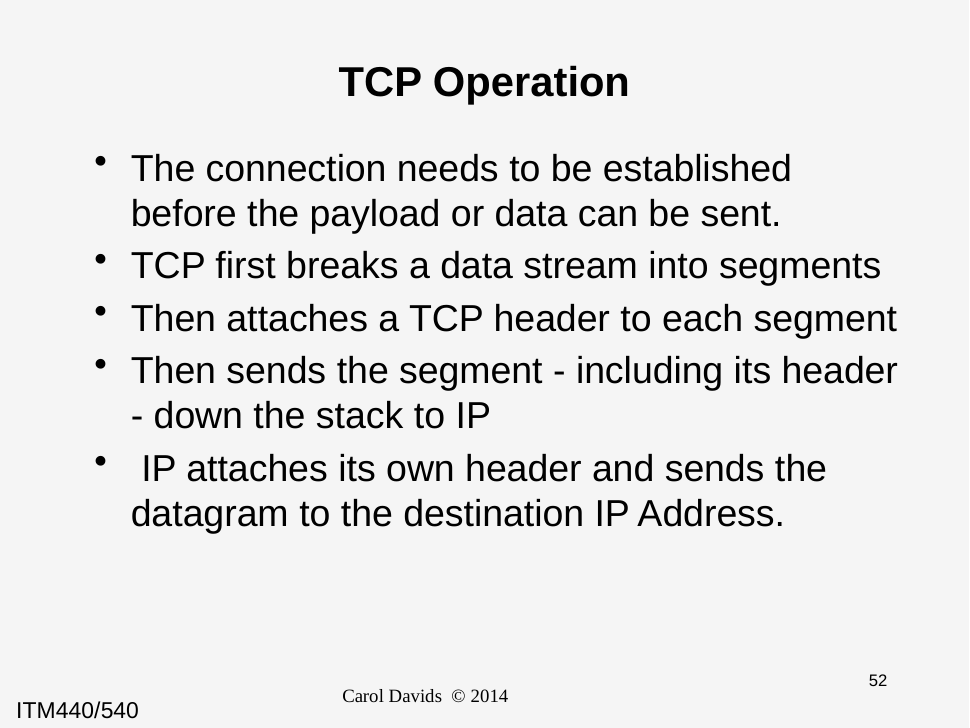

# TCP Operation
The connection needs to be established before the payload or data can be sent.
TCP first breaks a data stream into segments
Then attaches a TCP header to each segment
Then sends the segment - including its header - down the stack to IP
 IP attaches its own header and sends the datagram to the destination IP Address.

Carol Davids  © 2014